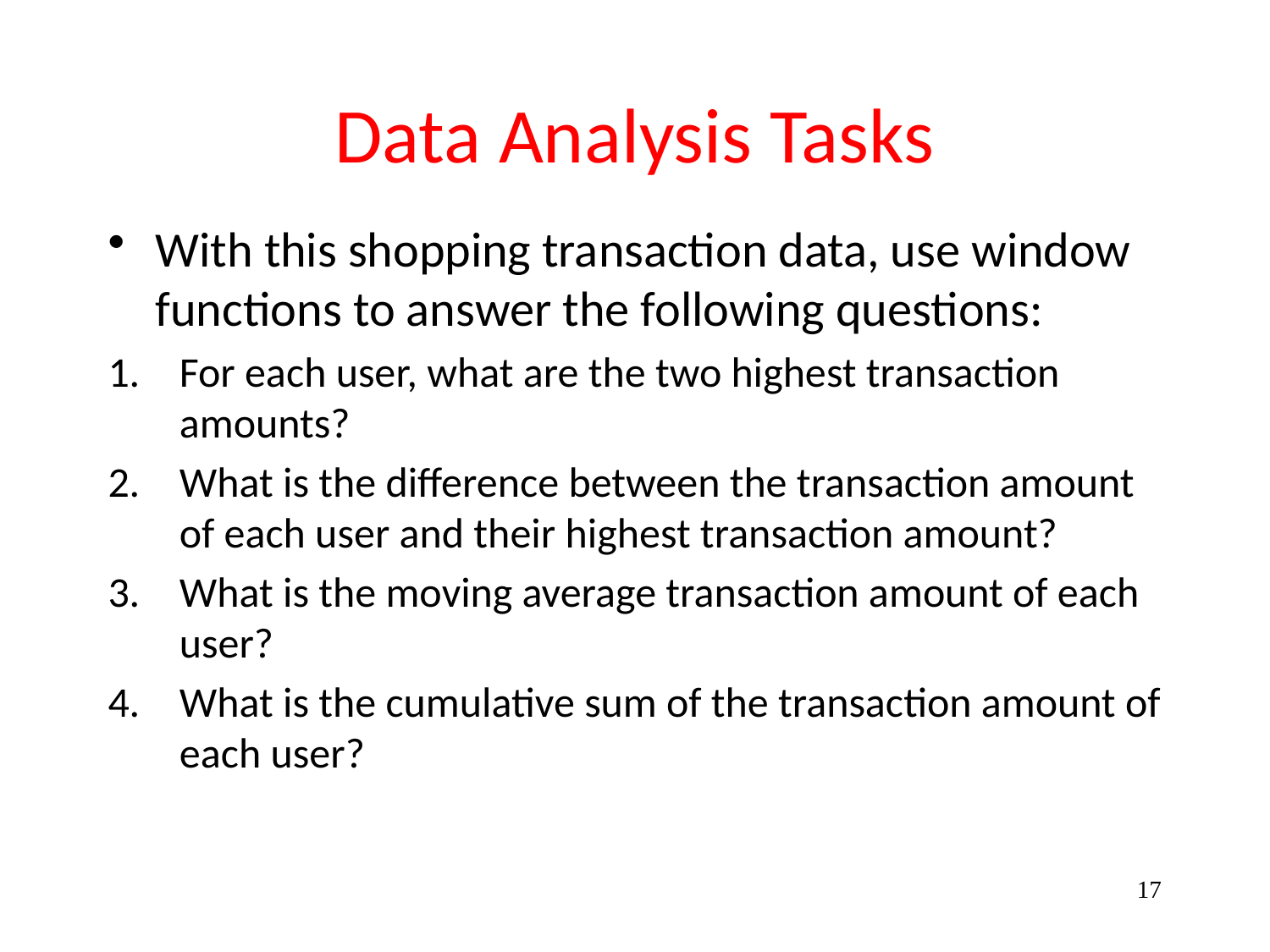

# Data Analysis Tasks
With this shopping transaction data, use window functions to answer the following questions:
For each user, what are the two highest transaction amounts?
What is the difference between the transaction amount of each user and their highest transaction amount?
What is the moving average transaction amount of each user?
What is the cumulative sum of the transaction amount of each user?
17